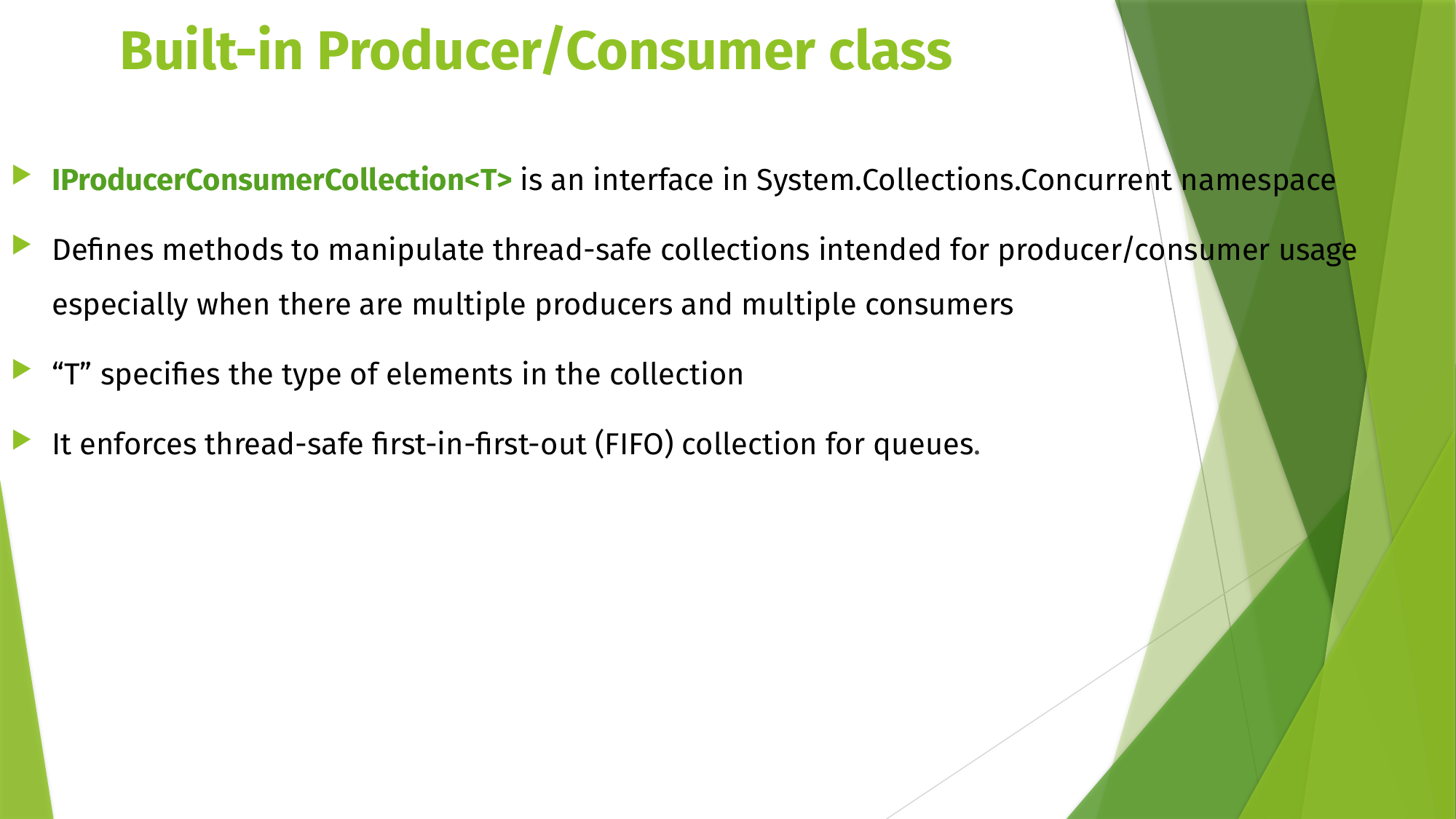

# Built-in Producer/Consumer class
IProducerConsumerCollection<T> is an interface in System.Collections.Concurrent namespace
Defines methods to manipulate thread-safe collections intended for producer/consumer usage especially when there are multiple producers and multiple consumers
“T” specifies the type of elements in the collection
It enforces thread-safe first-in-first-out (FIFO) collection for queues.